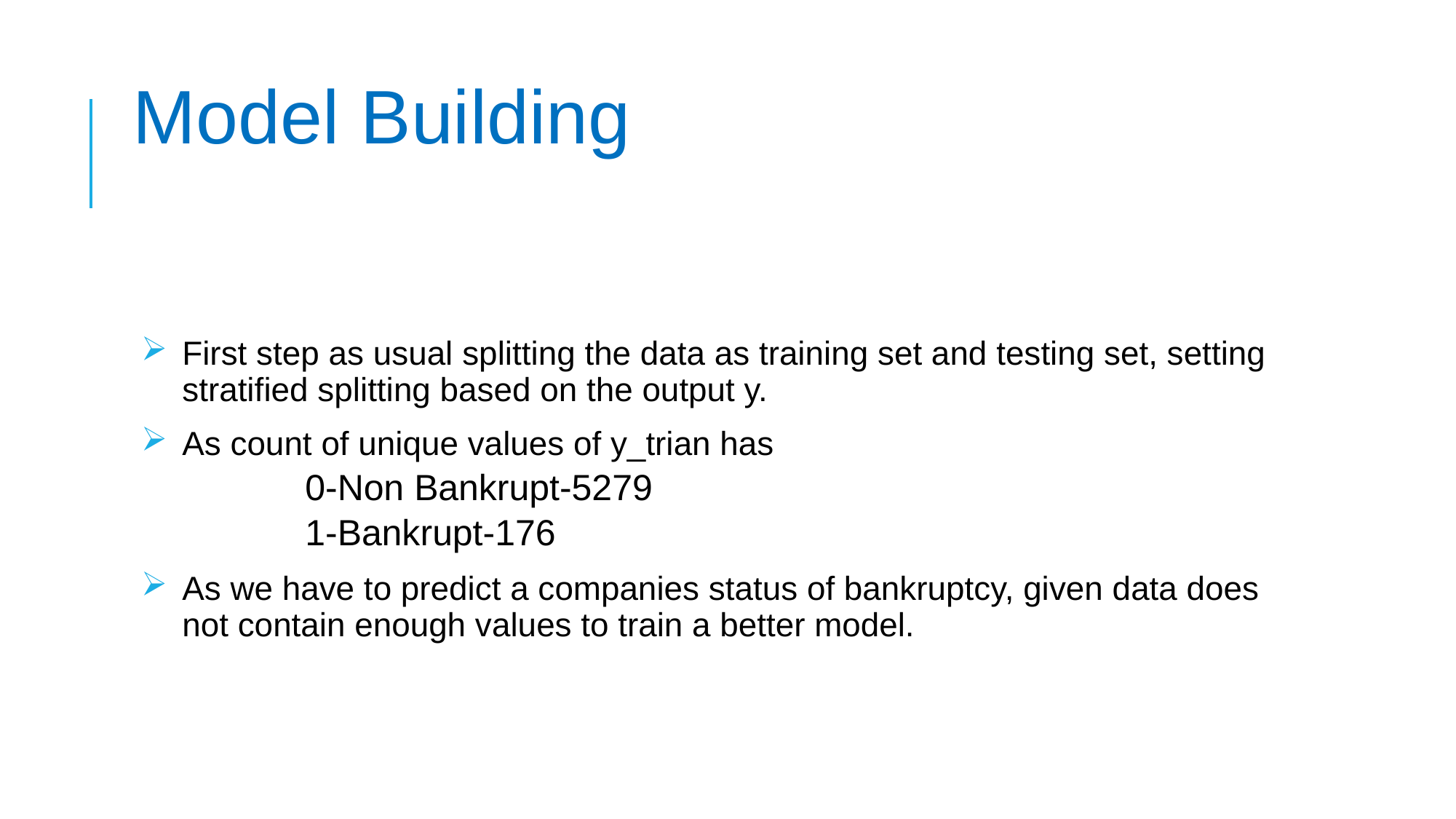

# Model Building

First step as usual splitting the data as training set and testing set, setting stratified splitting based on the output y.
As count of unique values of y_trian has
0-Non Bankrupt-5279
1-Bankrupt-176
As we have to predict a companies status of bankruptcy, given data does not contain enough values to train a better model.